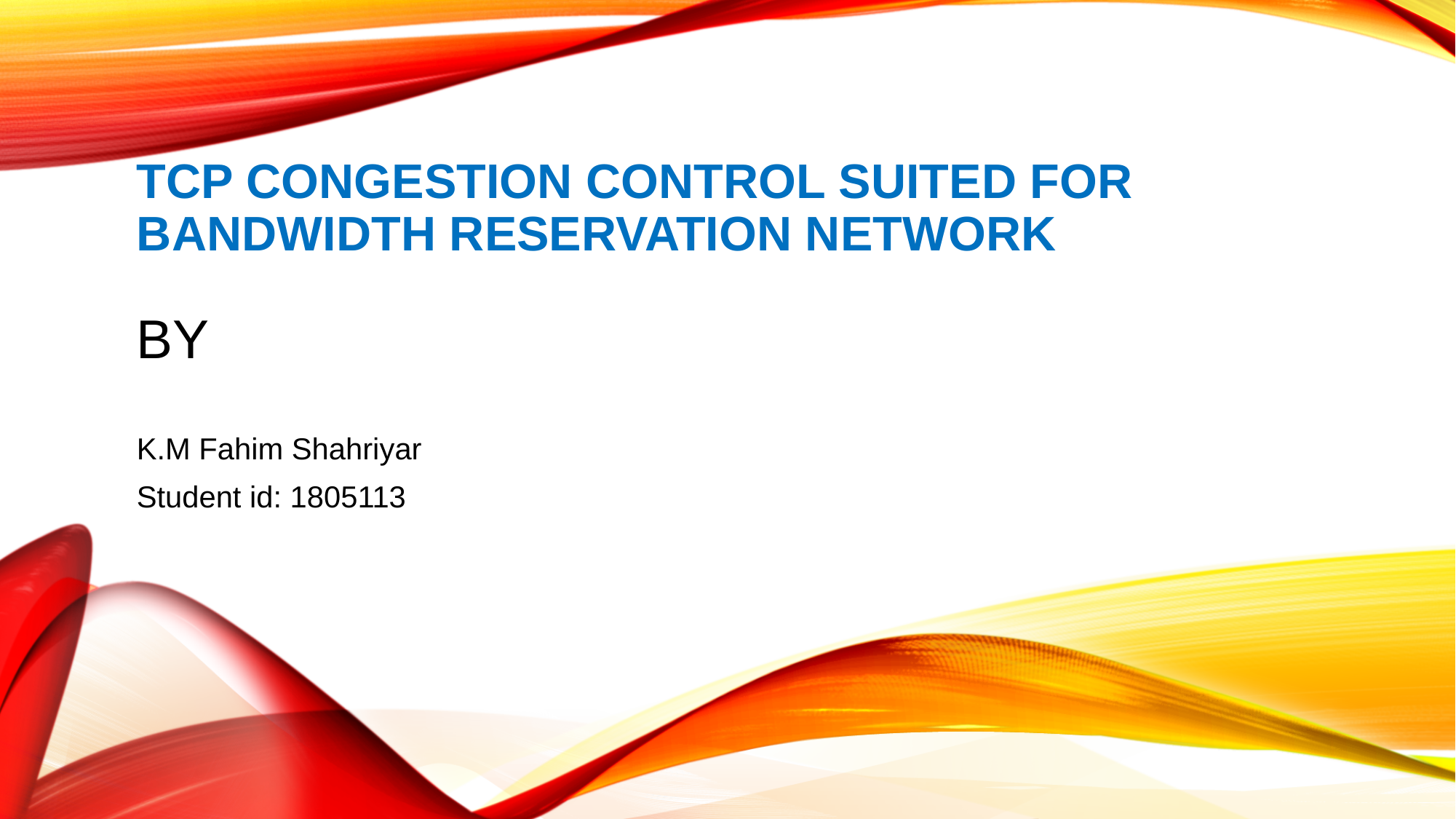

# TCP CONGESTION CONTROL SUITED FOR BANDWIDTH RESERVATION NETWORK
BY

K.M Fahim Shahriyar
Student id: 1805113